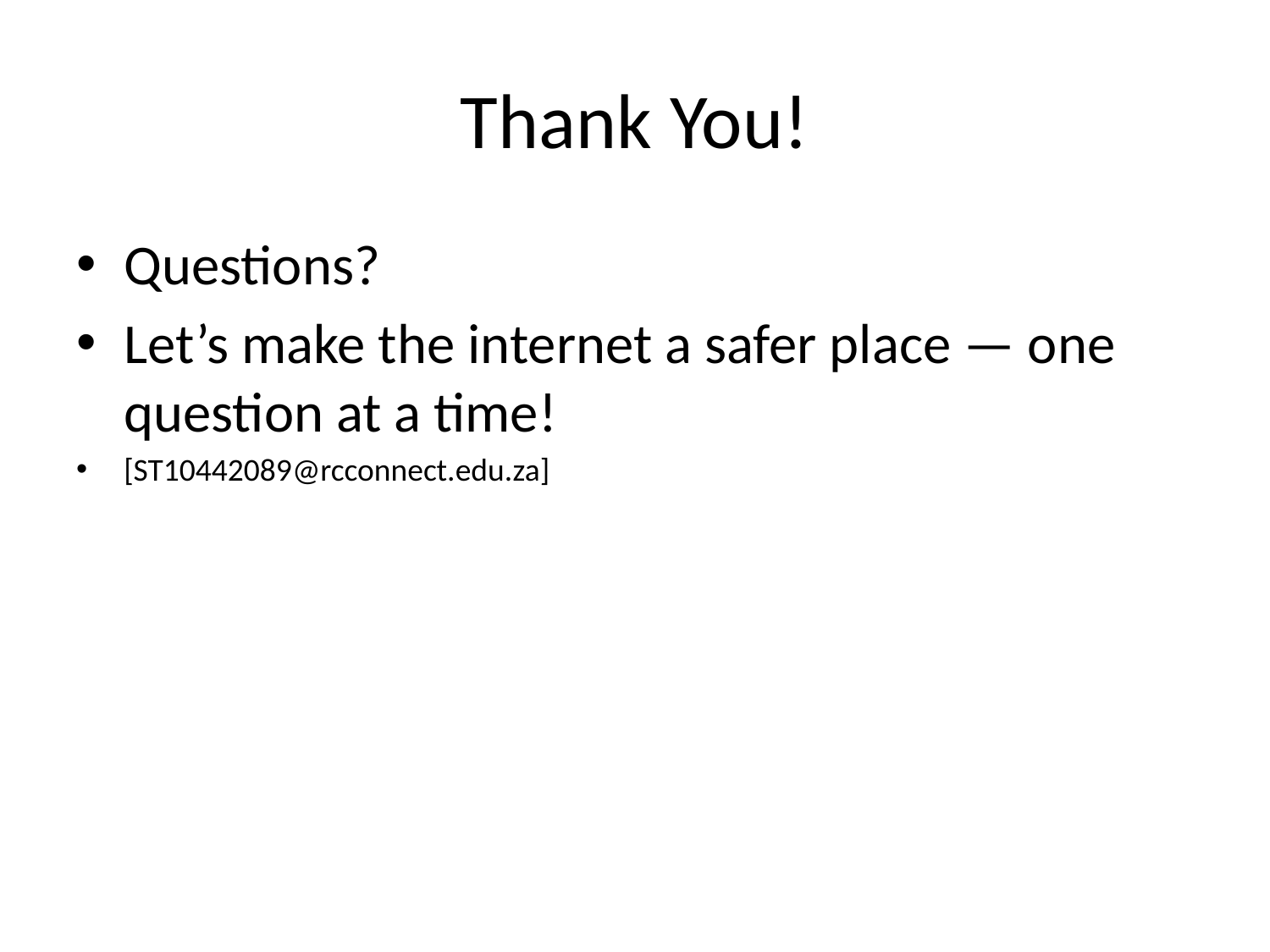

# Thank You!
Questions?
Let’s make the internet a safer place — one question at a time!
[ST10442089@rcconnect.edu.za]